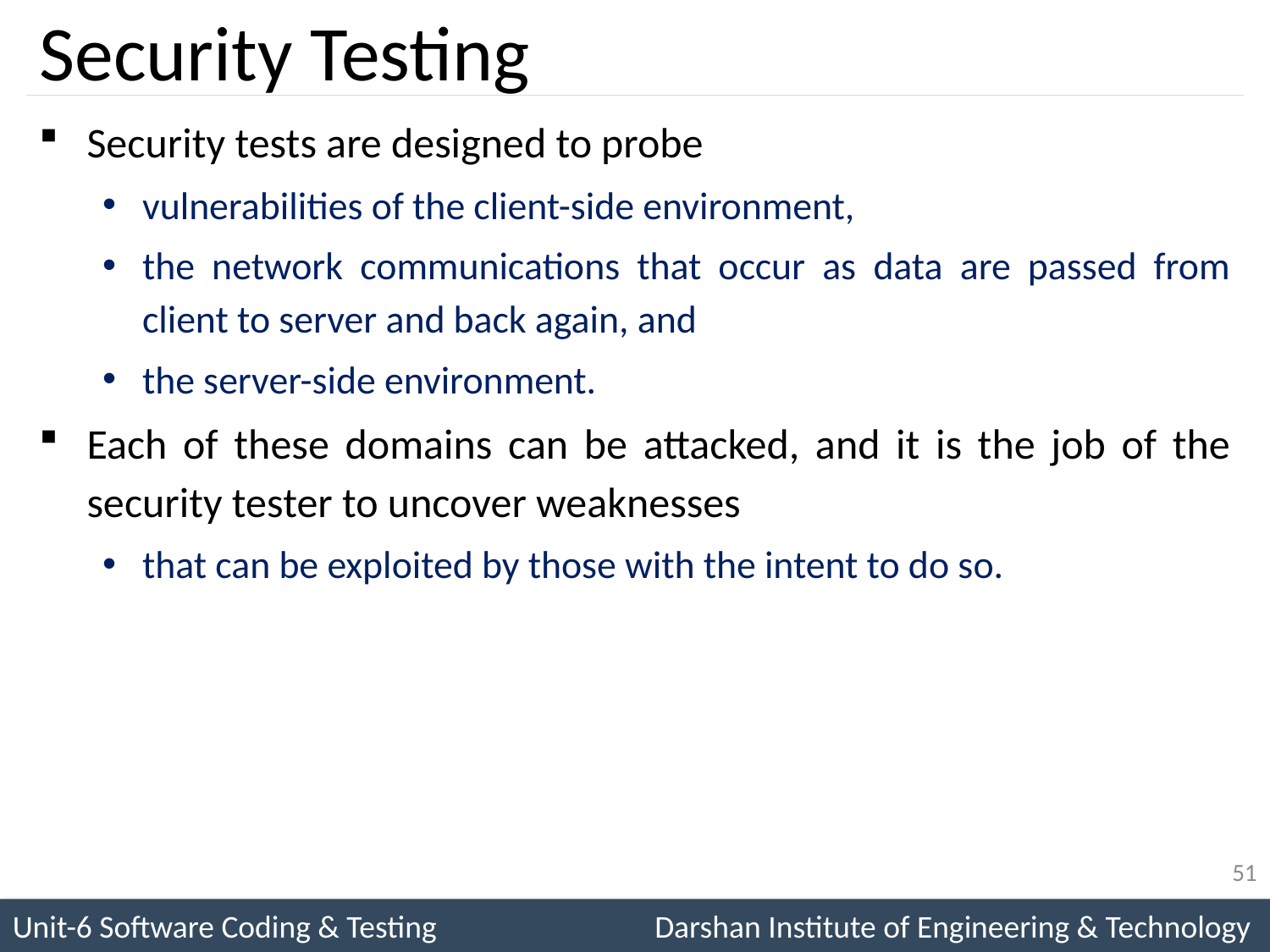

# Security Testing
Security tests are designed to probe
vulnerabilities of the client-side environment,
the network communications that occur as data are passed from client to server and back again, and
the server-side environment.
Each of these domains can be attacked, and it is the job of the security tester to uncover weaknesses
that can be exploited by those with the intent to do so.
51